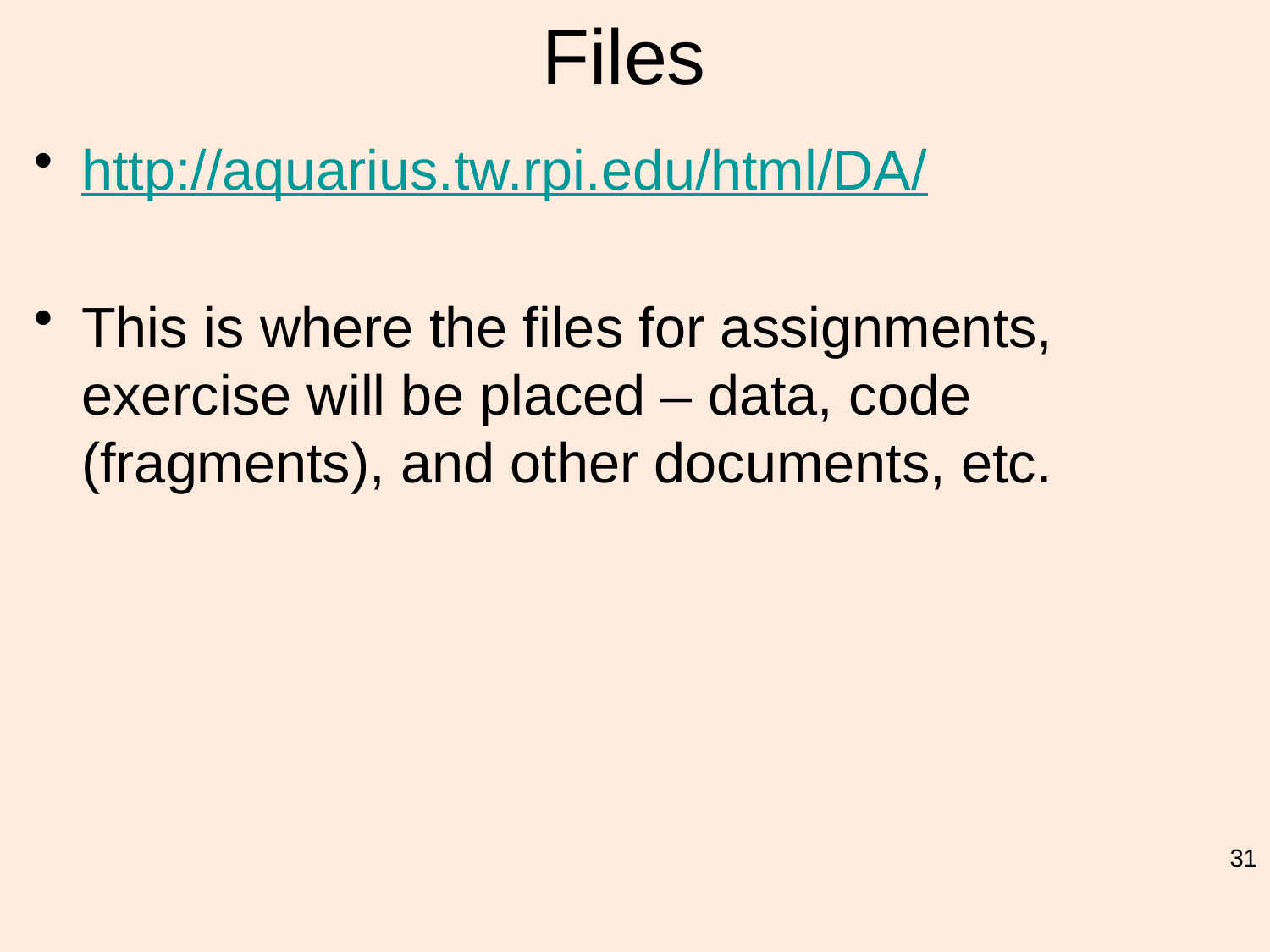

# Files
http://aquarius.tw.rpi.edu/html/DA/

This is where the files for assignments, exercise will be placed – data, code (fragments), and other documents, etc.
31